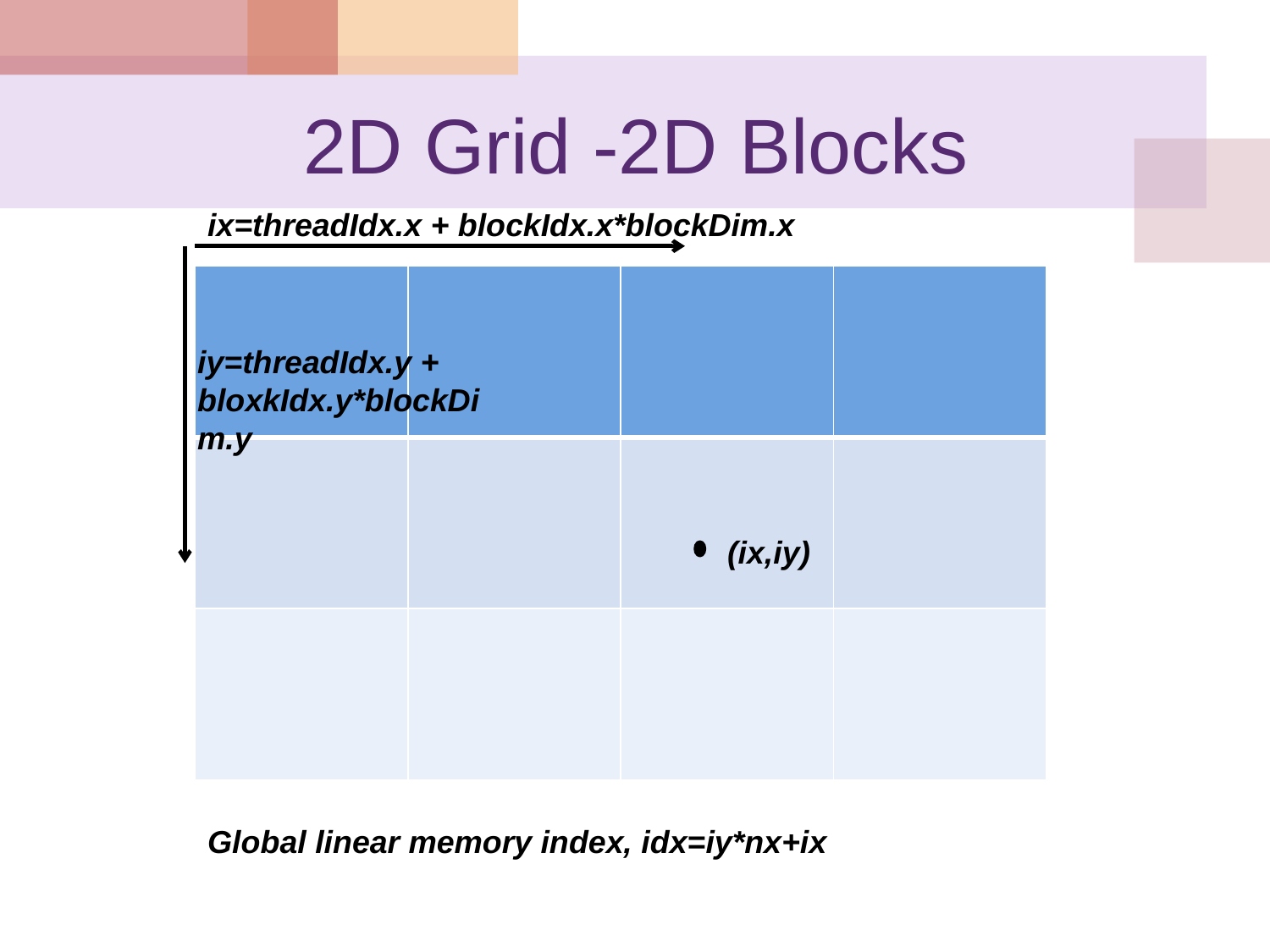

# 2D Grid -2D Blocks
ix=threadIdx.x + blockIdx.x*blockDim.x
|  |  |  |  |
| --- | --- | --- | --- |
|  |  |  |  |
|  |  |  |  |
iy=threadIdx.y + bloxkIdx.y*blockDim.y
(ix,iy)

Global linear memory index, idx=iy*nx+ix